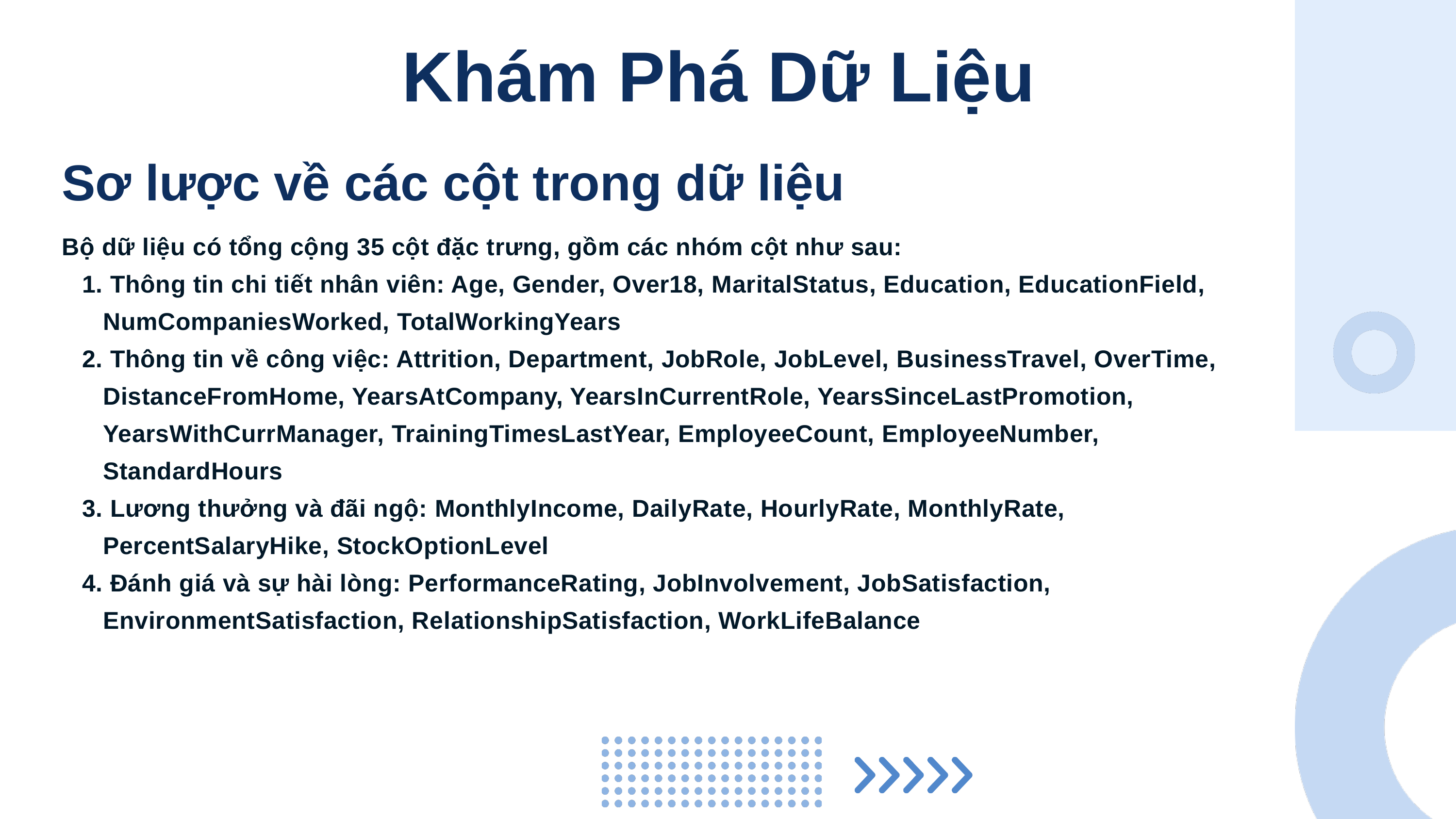

Khám Phá Dữ Liệu
Sơ lược về các cột trong dữ liệu
Bộ dữ liệu có tổng cộng 35 cột đặc trưng, gồm các nhóm cột như sau:
 Thông tin chi tiết nhân viên: Age, Gender, Over18, MaritalStatus, Education, EducationField, NumCompaniesWorked, TotalWorkingYears
 Thông tin về công việc: Attrition, Department, JobRole, JobLevel, BusinessTravel, OverTime, DistanceFromHome, YearsAtCompany, YearsInCurrentRole, YearsSinceLastPromotion, YearsWithCurrManager, TrainingTimesLastYear, EmployeeCount, EmployeeNumber, StandardHours
 Lương thưởng và đãi ngộ: MonthlyIncome, DailyRate, HourlyRate, MonthlyRate, PercentSalaryHike, StockOptionLevel
 Đánh giá và sự hài lòng: PerformanceRating, JobInvolvement, JobSatisfaction, EnvironmentSatisfaction, RelationshipSatisfaction, WorkLifeBalance